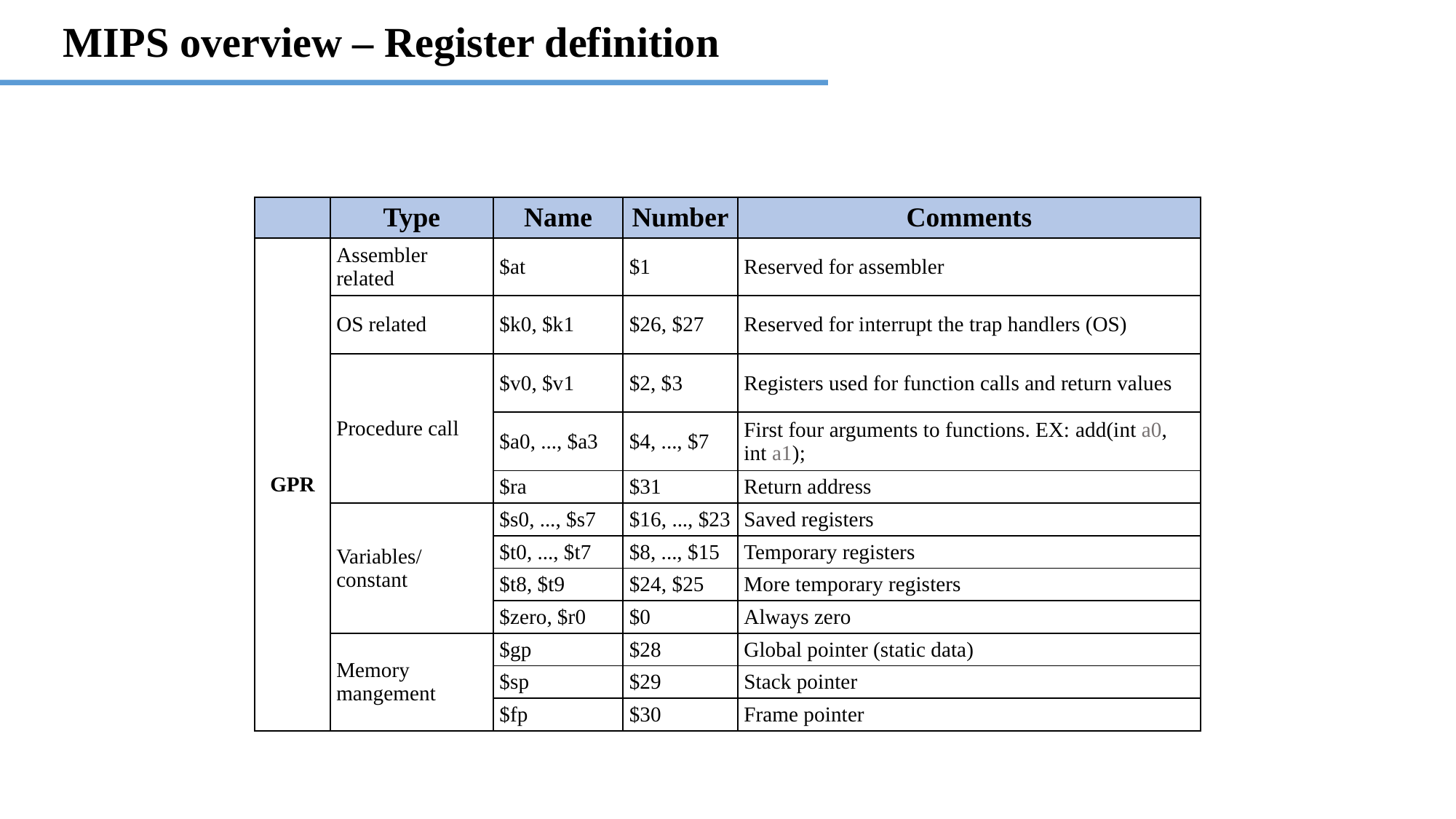

MIPS overview – Register definition

|  | Type | Name | Number | Comments |
| --- | --- | --- | --- | --- |
| GPR | Assembler related | $at | $1 | Reserved for assembler |
|  | OS related | $k0, $k1 | $26, $27 | Reserved for interrupt the trap handlers (OS) |
|  | Procedure call | $v0, $v1 | $2, $3 | Registers used for function calls and return values |
|  |  | $a0, ..., $a3 | $4, ..., $7 | First four arguments to functions. EX: add(int a0, int a1); |
|  |  | $ra | $31 | Return address |
|  | Variables/constant | $s0, ..., $s7 | $16, ..., $23 | Saved registers |
|  |  | $t0, ..., $t7 | $8, ..., $15 | Temporary registers |
|  |  | $t8, $t9 | $24, $25 | More temporary registers |
|  |  | $zero, $r0 | $0 | Always zero |
|  | Memory mangement | $gp | $28 | Global pointer (static data) |
|  |  | $sp | $29 | Stack pointer |
|  |  | $fp | $30 | Frame pointer |